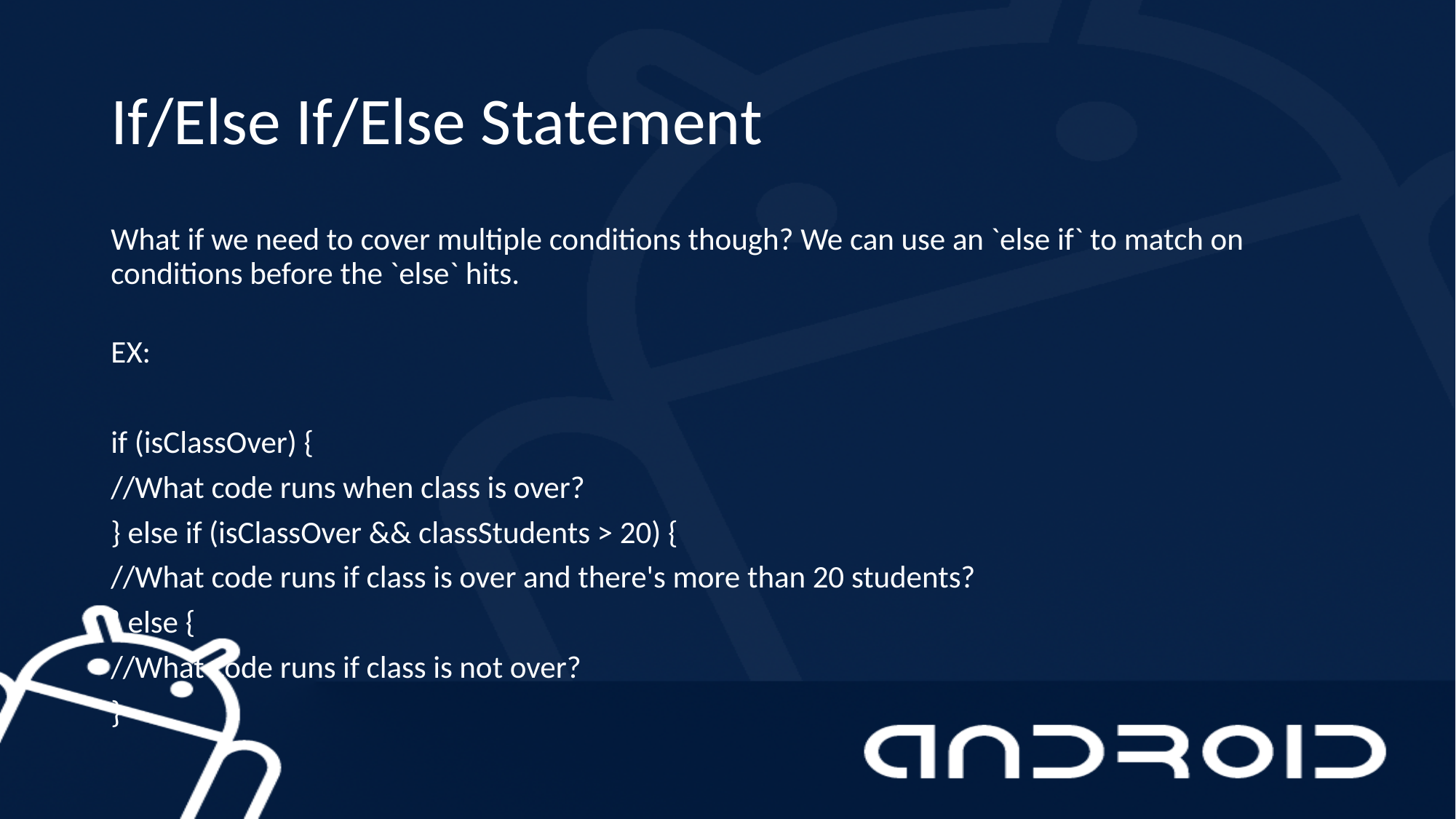

# If/Else If/Else Statement
What if we need to cover multiple conditions though? We can use an `else if` to match on conditions before the `else` hits.
EX:

if (isClassOver) {
//What code runs when class is over?
} else if (isClassOver && classStudents > 20) {
//What code runs if class is over and there's more than 20 students?
} else {
//What code runs if class is not over?
}